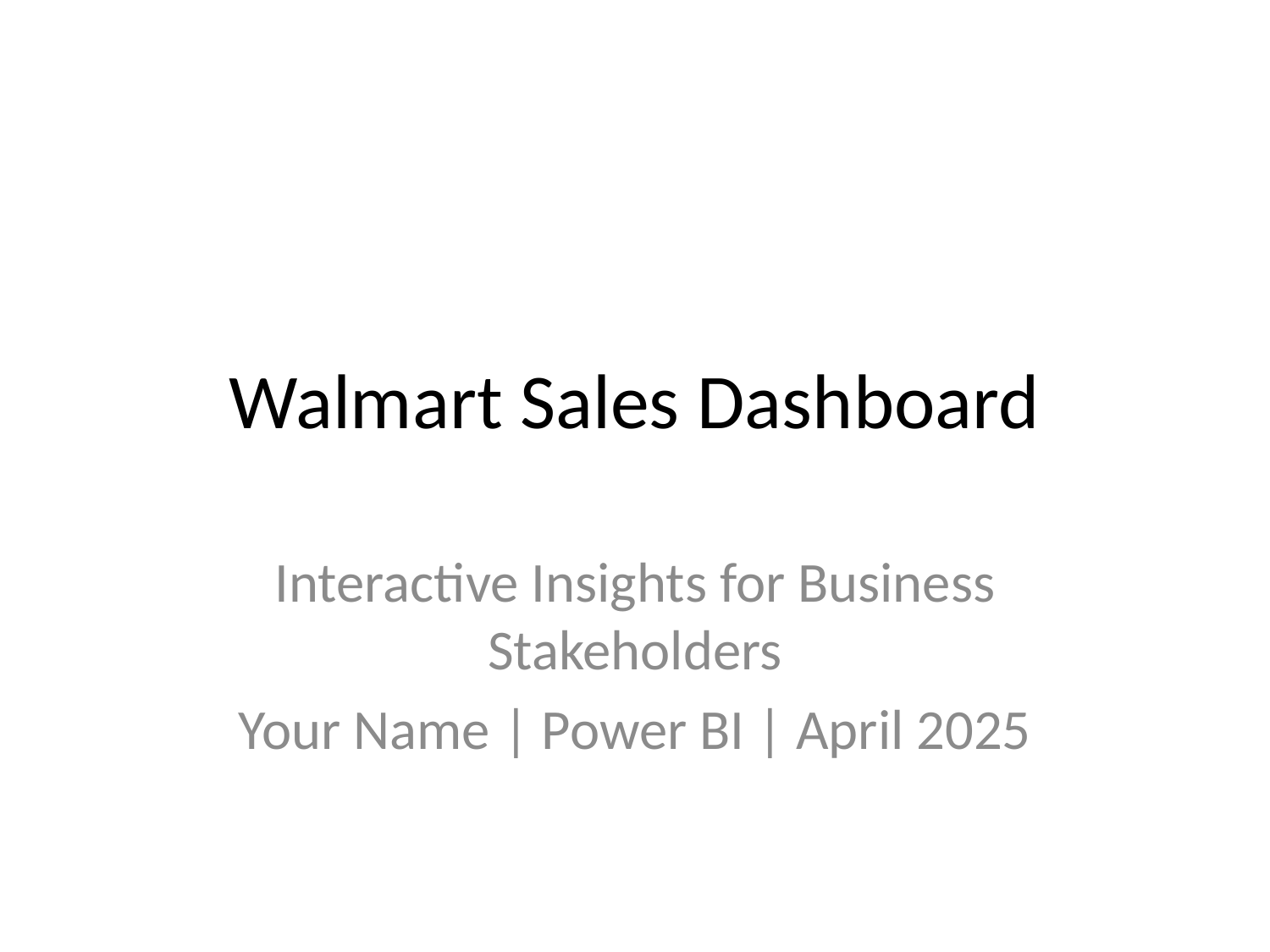

# Walmart Sales Dashboard
Interactive Insights for Business Stakeholders
Your Name | Power BI | April 2025